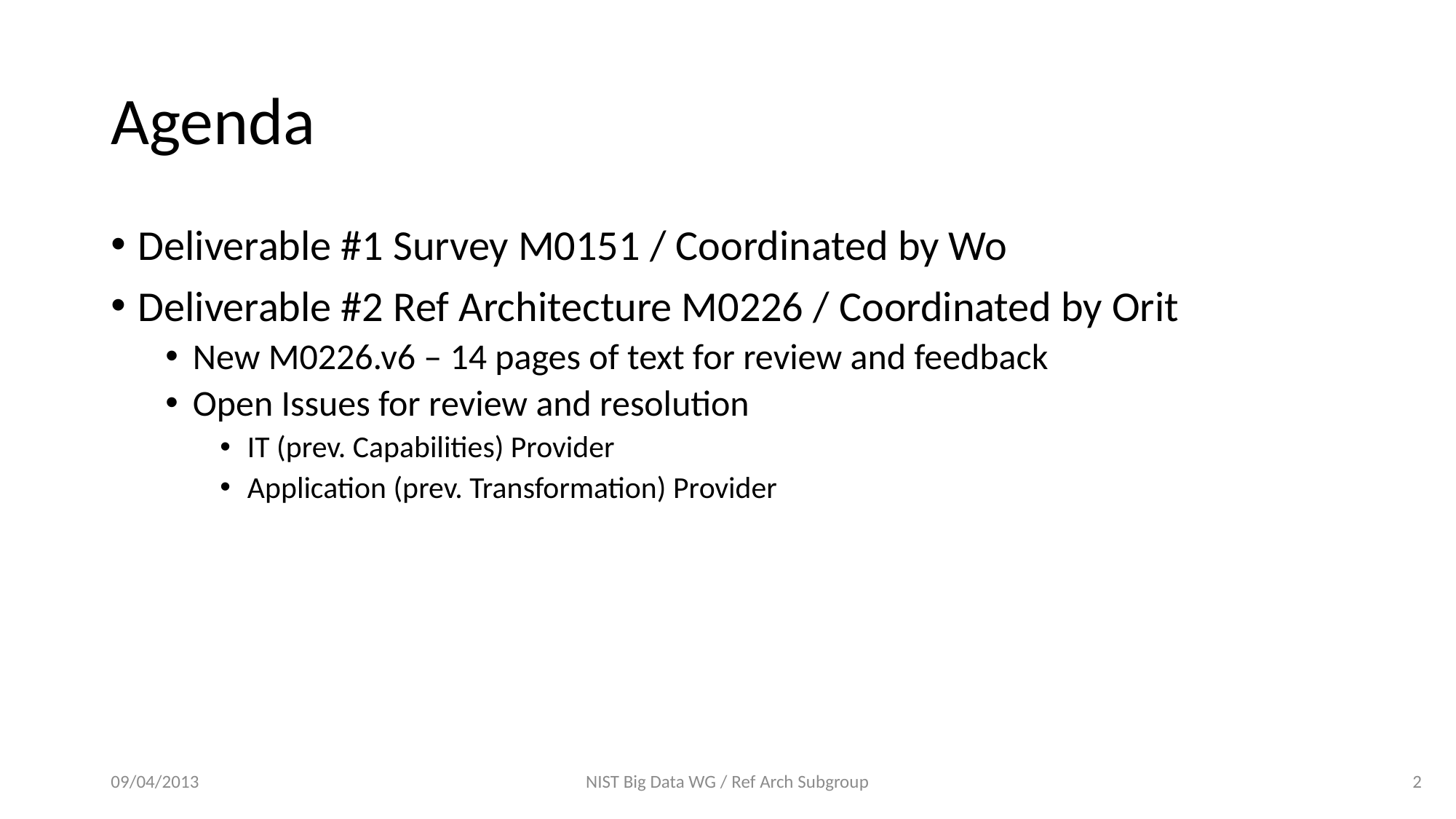

# Agenda
Deliverable #1 Survey M0151 / Coordinated by Wo
Deliverable #2 Ref Architecture M0226 / Coordinated by Orit
New M0226.v6 – 14 pages of text for review and feedback
Open Issues for review and resolution
IT (prev. Capabilities) Provider
Application (prev. Transformation) Provider
09/04/2013
NIST Big Data WG / Ref Arch Subgroup
2